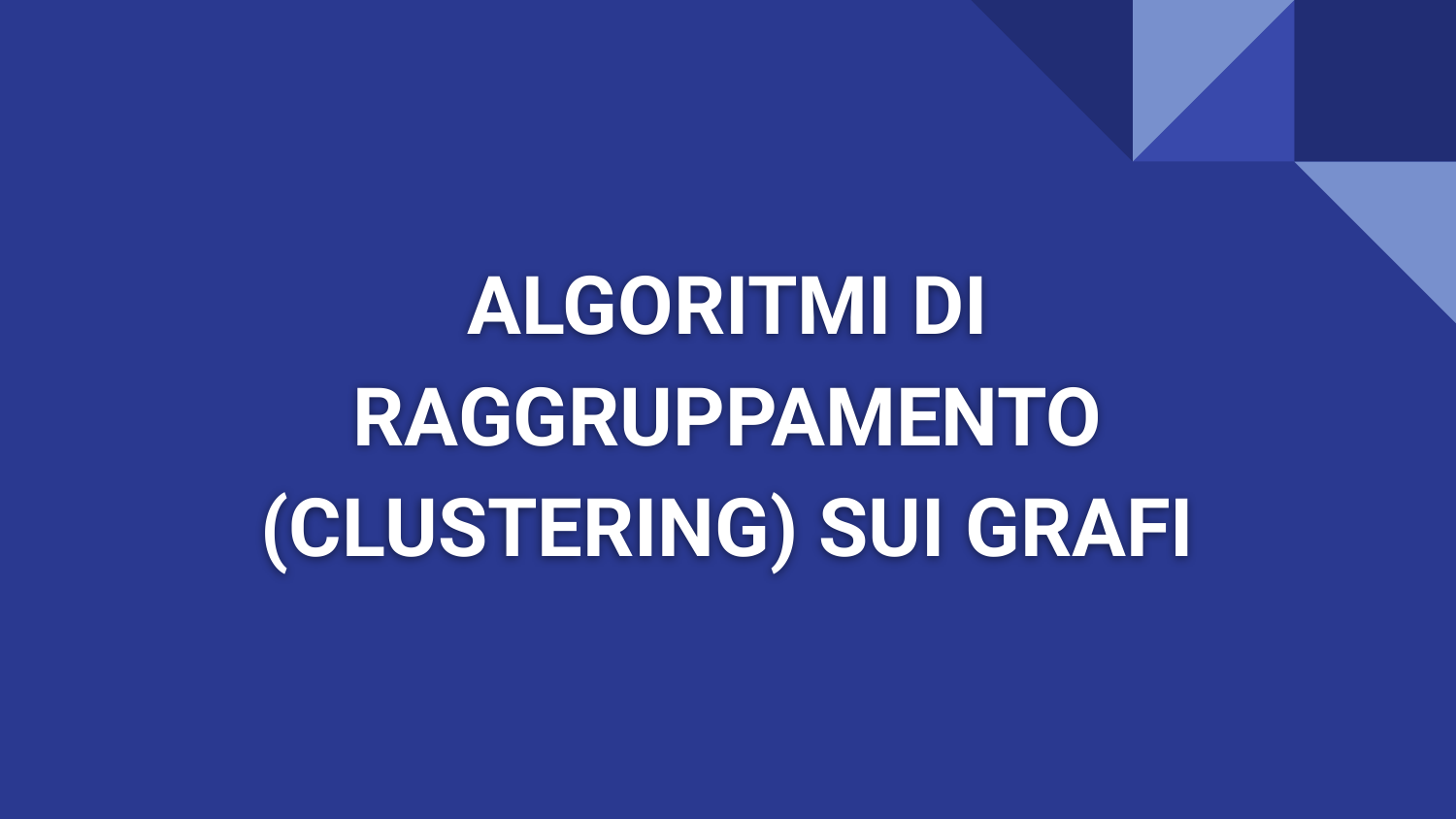

# ALGORITMI DI RAGGRUPPAMENTO (CLUSTERING) SUI GRAFI